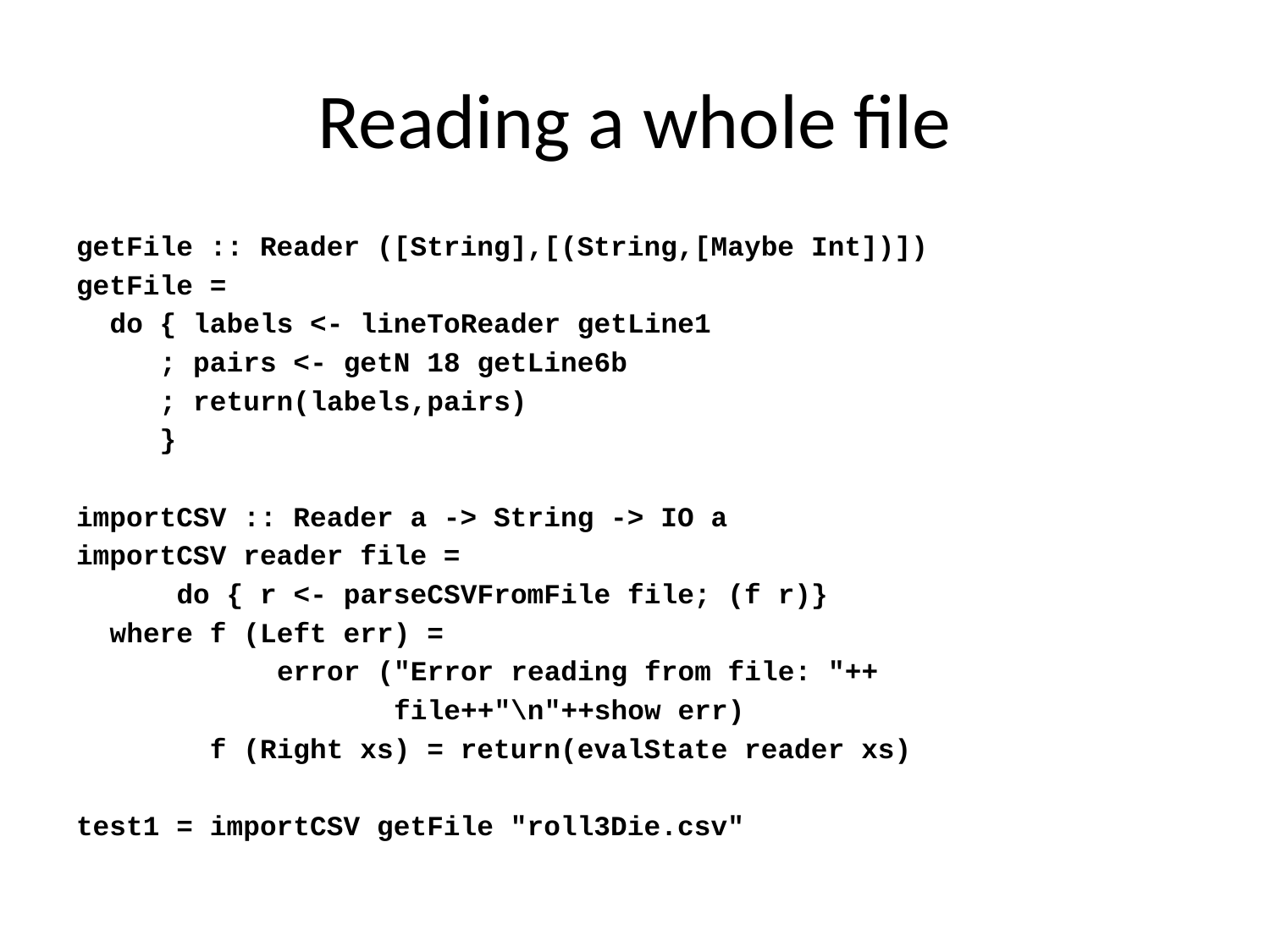

# Reading a whole file
getFile :: Reader ([String],[(String,[Maybe Int])])
getFile =
  do { labels <- lineToReader getLine1
     ; pairs <- getN 18 getLine6b
     ; return(labels,pairs)
     }

importCSV :: Reader a -> String -> IO a
importCSV reader file =
      do { r <- parseCSVFromFile file; (f r)}
  where f (Left err) =
            error ("Error reading from file: "++
                   file++"\n"++show err)
        f (Right xs) = return(evalState reader xs)

test1 = importCSV getFile "roll3Die.csv"